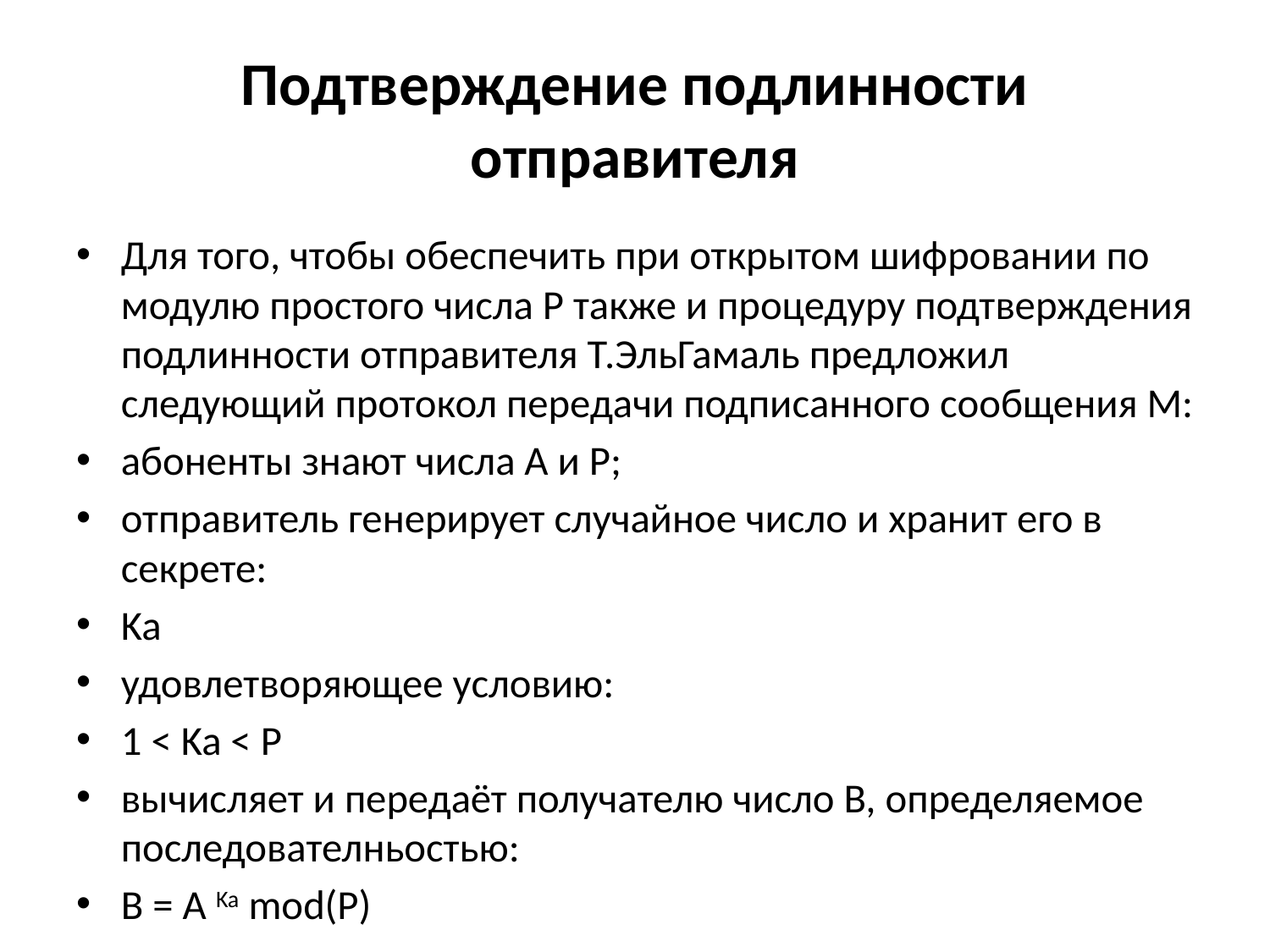

# Подтверждение подлинности отправителя
Для того, чтобы обеспечить при открытом шифровании по модулю простого числа P также и процедуру подтверждения подлинности отправителя Т.ЭльГамаль предложил следующий протокол передачи подписанного сообщения M:
абоненты знают числа A и P;
отправитель генерирует случайное число и хранит его в секрете:
Ka
удовлетворяющее условию:
1 < Ka < P
вычисляет и передаёт получателю число B, определяемое последователньостью:
В = A Ka mоd(P)